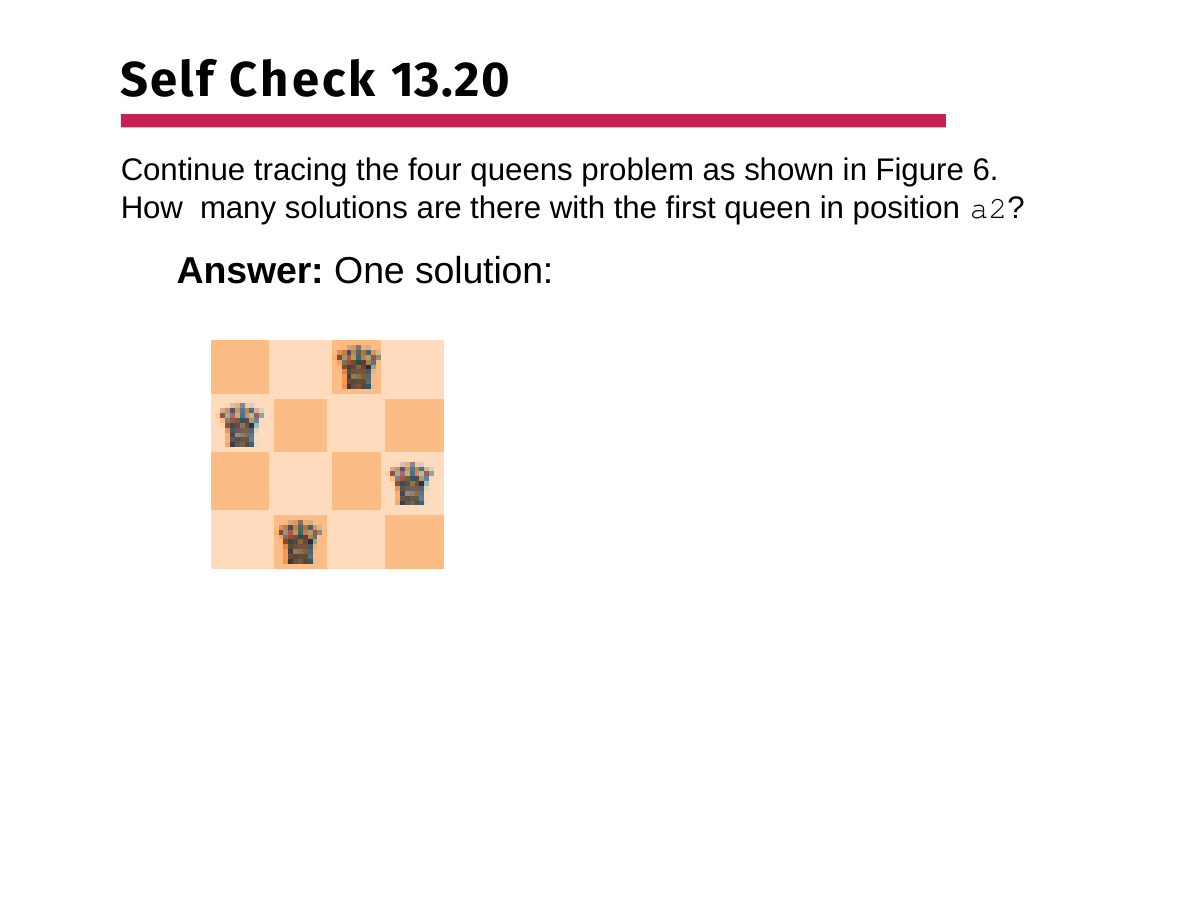

# Self Check 13.20

Continue tracing the four queens problem as shown in Figure 6. How  many solutions are there with the first queen in position a2?
Answer: One solution: